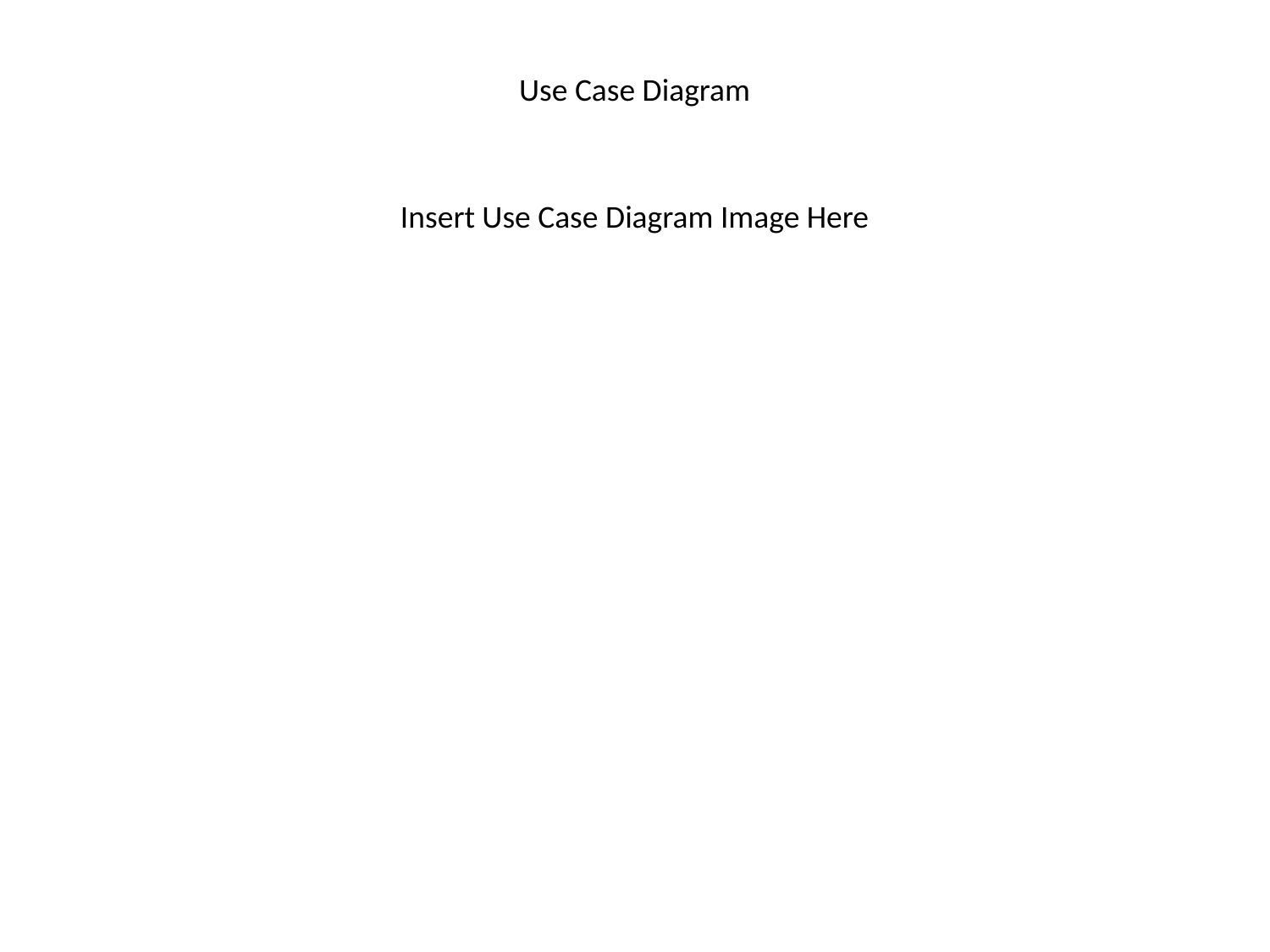

Use Case Diagram
Insert Use Case Diagram Image Here